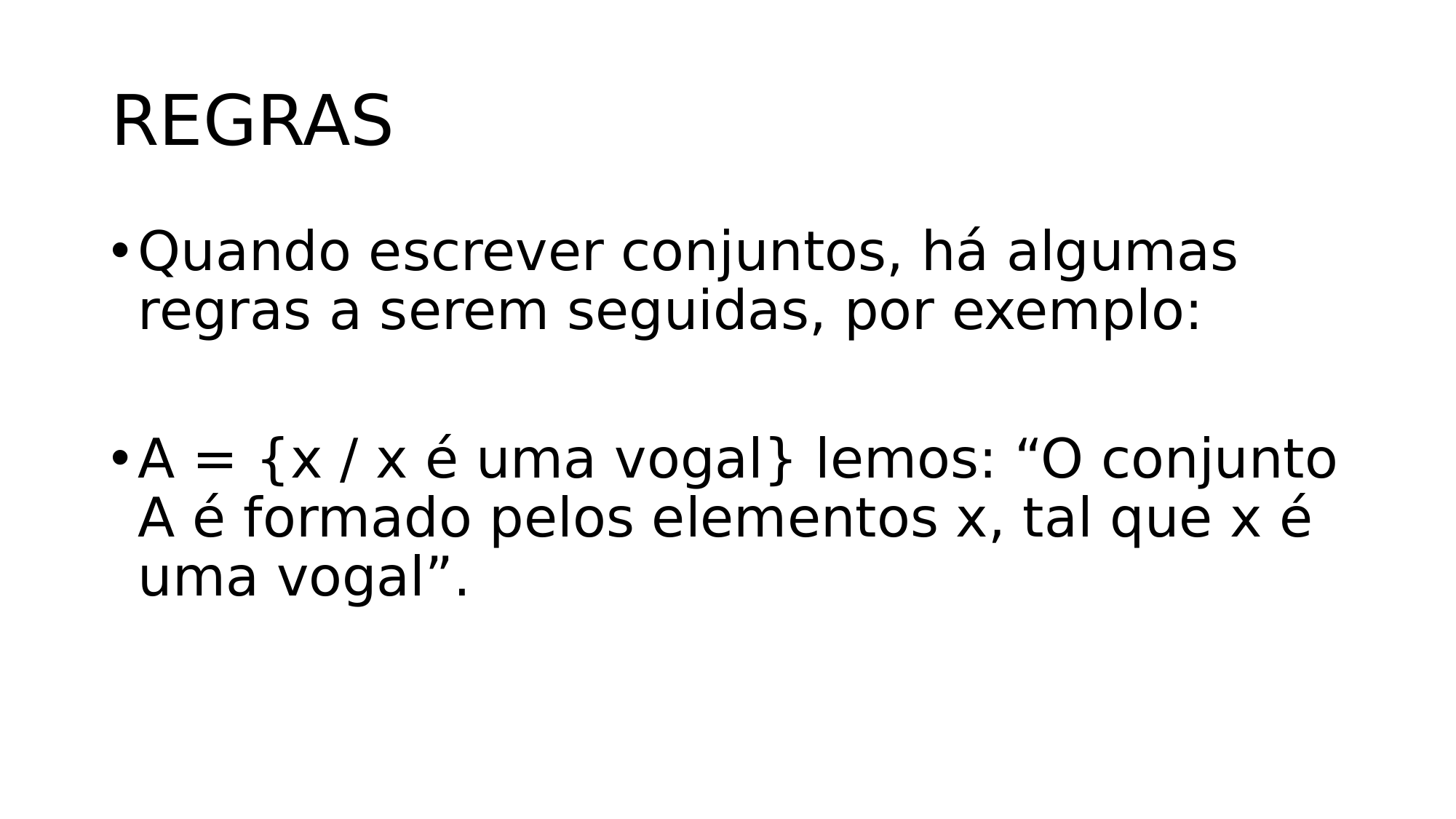

# REGRAS
Quando escrever conjuntos, há algumas regras a serem seguidas, por exemplo:

A = {x / x é uma vogal} lemos: “O conjunto A é formado pelos elementos x, tal que x é uma vogal”.